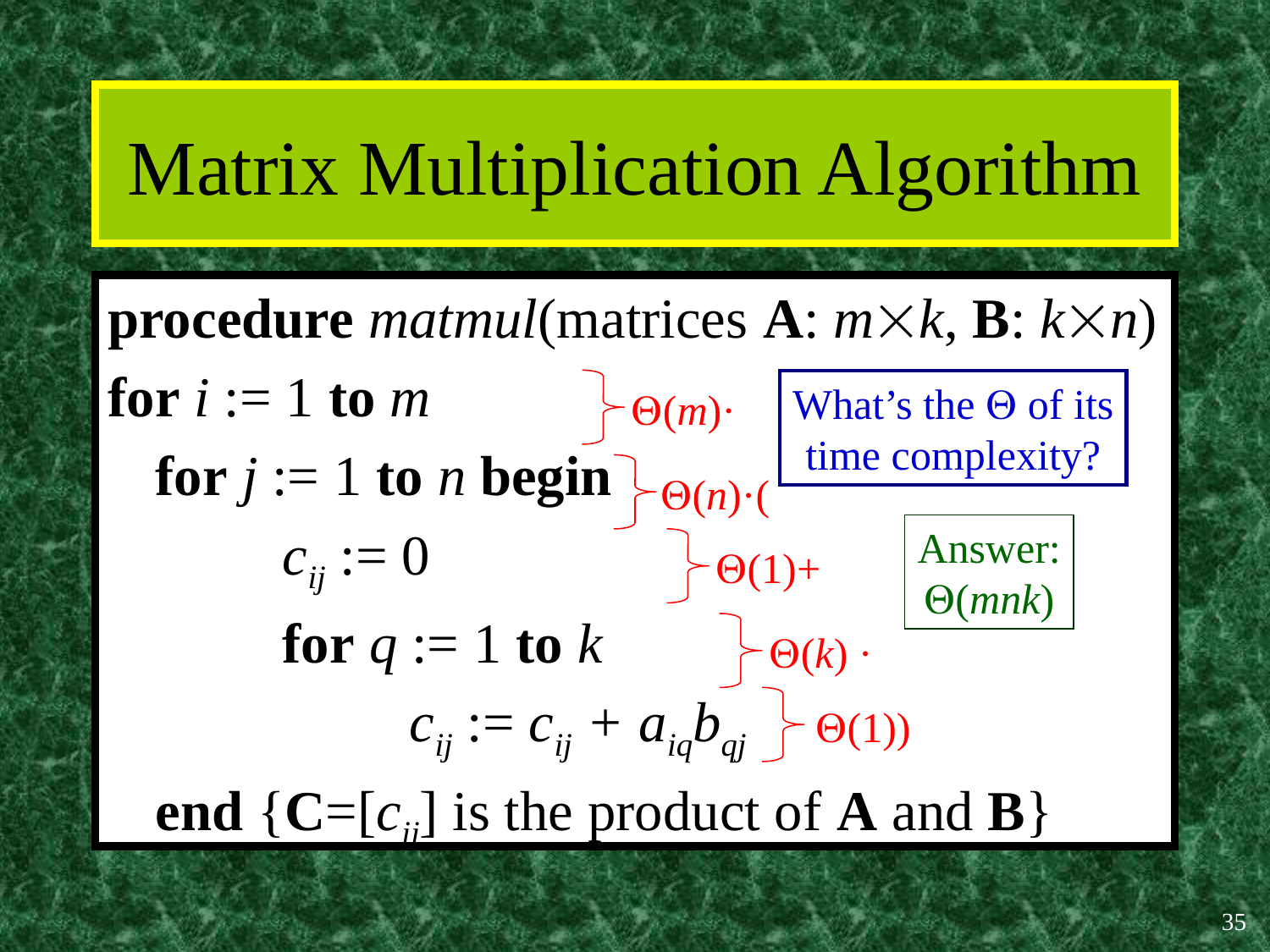

# Matrix Multiplication Algorithm
procedure matmul(matrices A: m×k, B: k×n)
for i := 1 to m
	for j := 1 to n begin
		cij := 0
		for q := 1 to k
			cij := cij + aiqbqj
	end {C=[cij] is the product of A and B}
What’s the Θ of its
time complexity?

Θ(m)·

Θ(n)·(
Answer:
Θ(mnk)

Θ(1)+

Θ(k) ·

Θ(1))
35